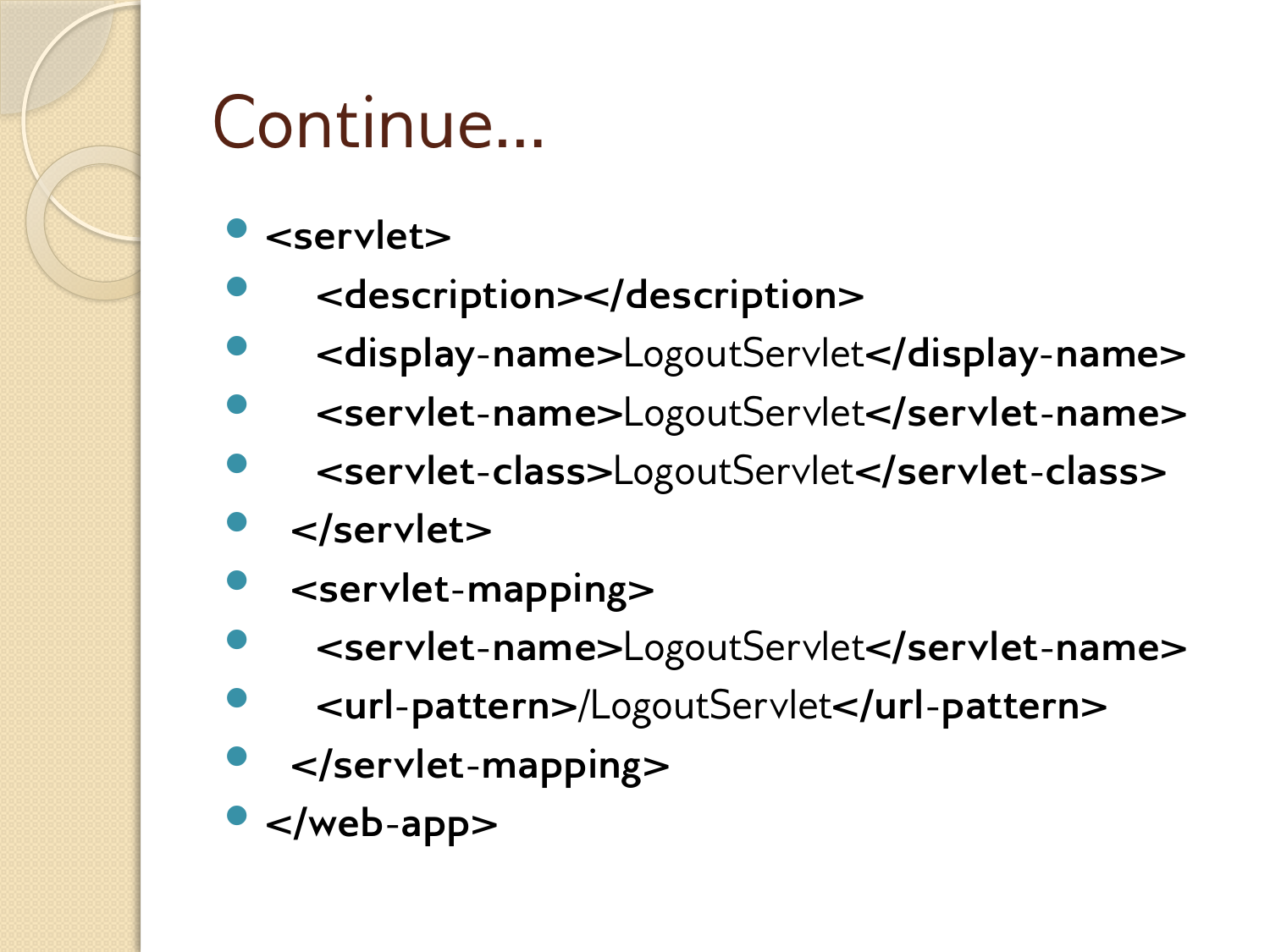

# Continue…
<servlet>
    <description></description>
    <display-name>LogoutServlet</display-name>
    <servlet-name>LogoutServlet</servlet-name>
    <servlet-class>LogoutServlet</servlet-class>
  </servlet>
  <servlet-mapping>
    <servlet-name>LogoutServlet</servlet-name>
    <url-pattern>/LogoutServlet</url-pattern>
  </servlet-mapping>
</web-app>